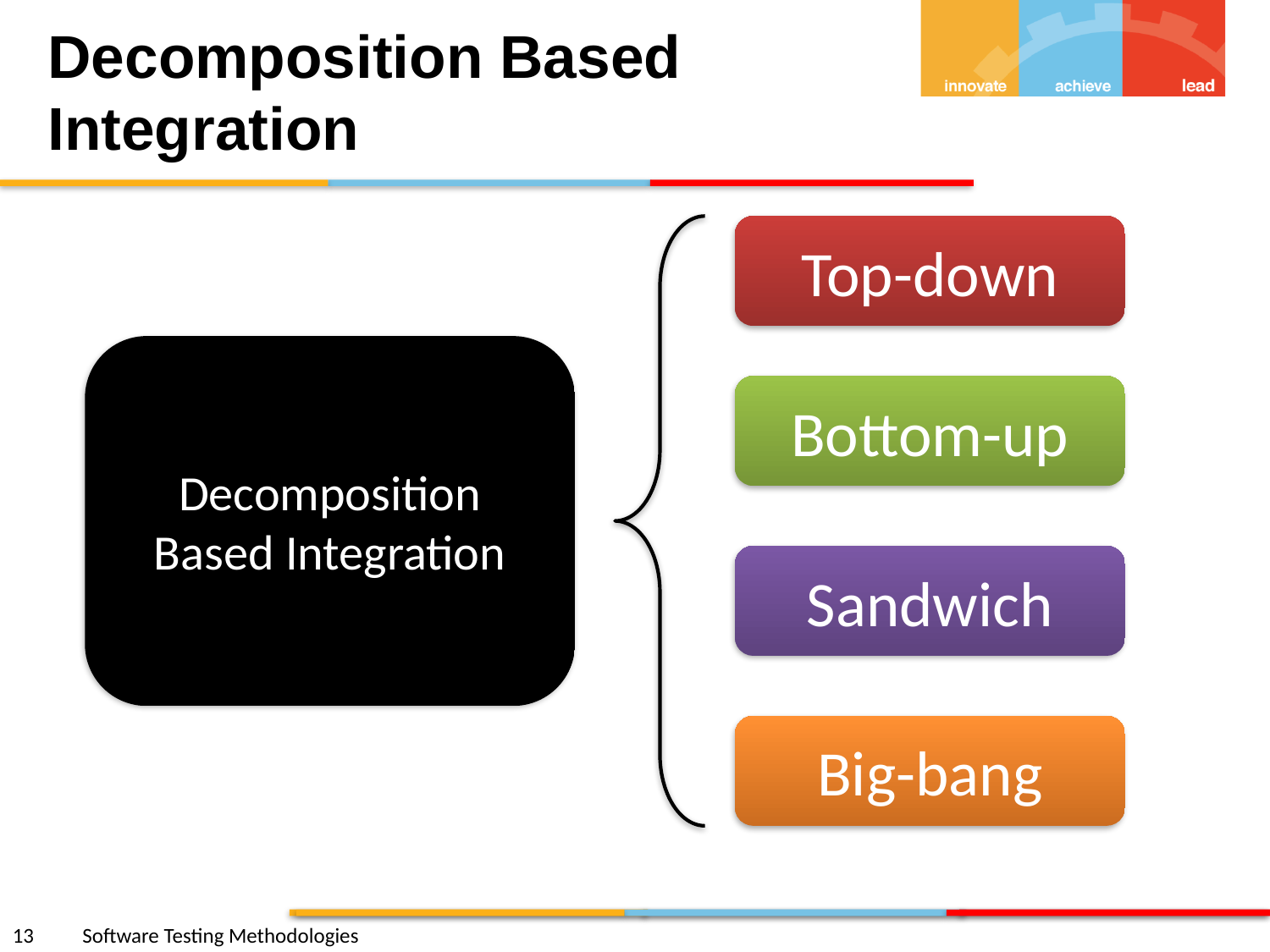

# Decomposition Based Integration

Top-down
Decomposition Based Integration
Bottom-up
Sandwich
Big-bang